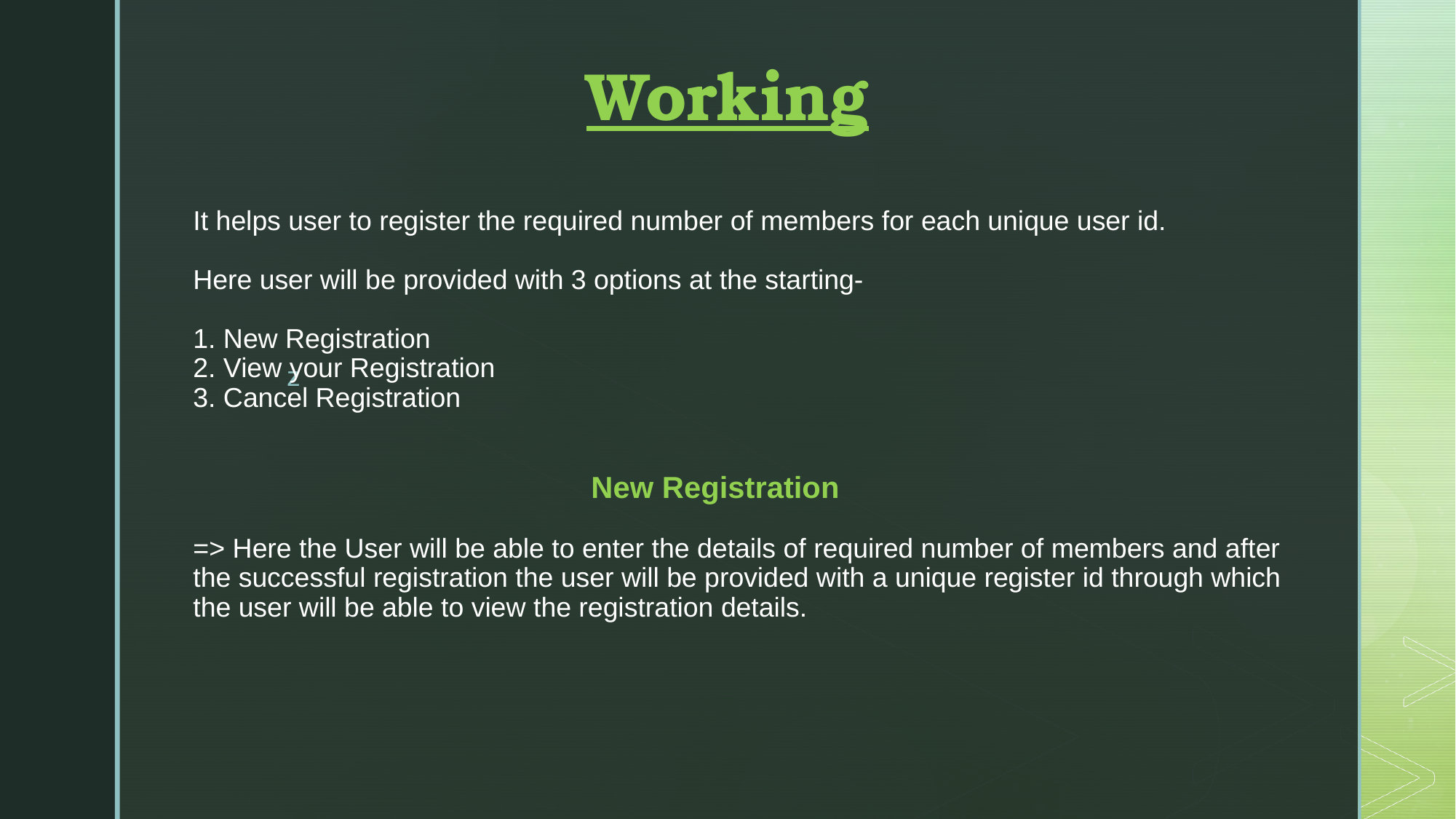

Working
# It helps user to register the required number of members for each unique user id. Here user will be provided with 3 options at the starting- 1. New Registration 2. View your Registration 3. Cancel Registration New Registration => Here the User will be able to enter the details of required number of members and after the successful registration the user will be provided with a unique register id through which the user will be able to view the registration details.